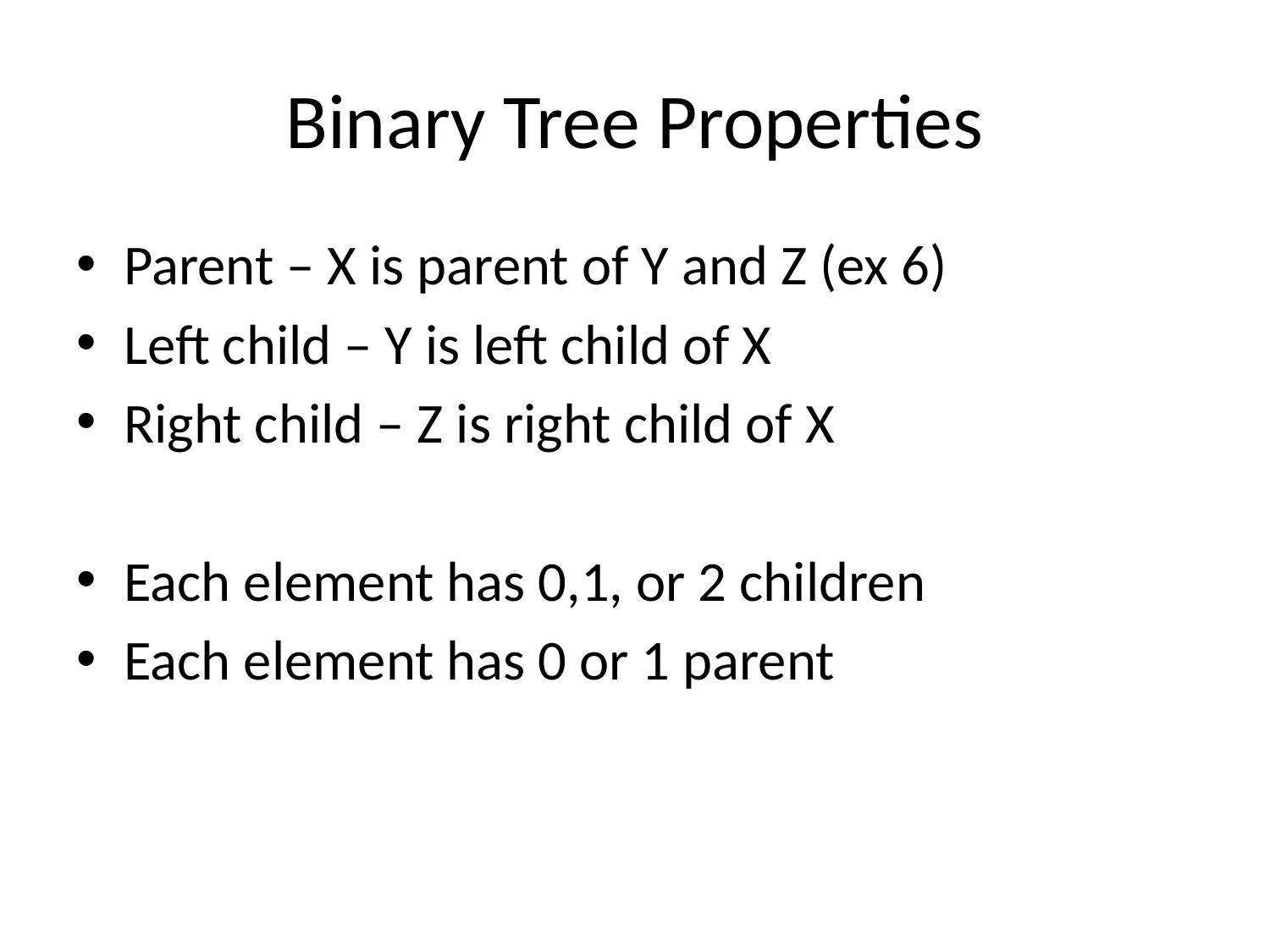

# Binary Tree Properties
Parent – X is parent of Y and Z (ex 6)
Left child – Y is left child of X
Right child – Z is right child of X

Each element has 0,1, or 2 children
Each element has 0 or 1 parent